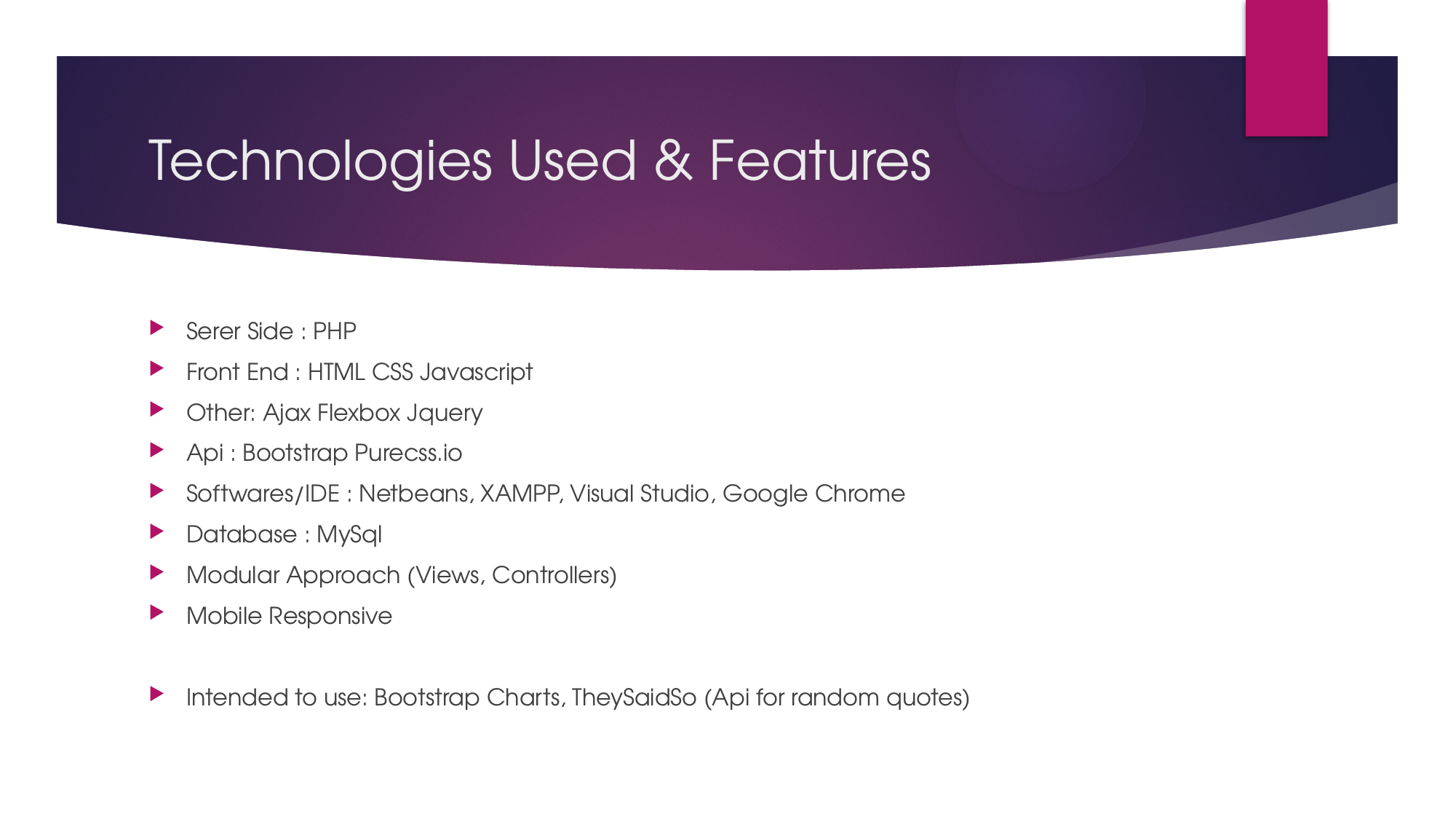

# Technologies Used & Features
Serer Side : PHP
Front End : HTML CSS Javascript
Other: Ajax Flexbox Jquery
Api : Bootstrap Purecss.io
Softwares/IDE : Netbeans, XAMPP, Visual Studio, Google Chrome
Database : MySql
Modular Approach (Views, Controllers)
Mobile Responsive

Intended to use: Bootstrap Charts, TheySaidSo (Api for random quotes)